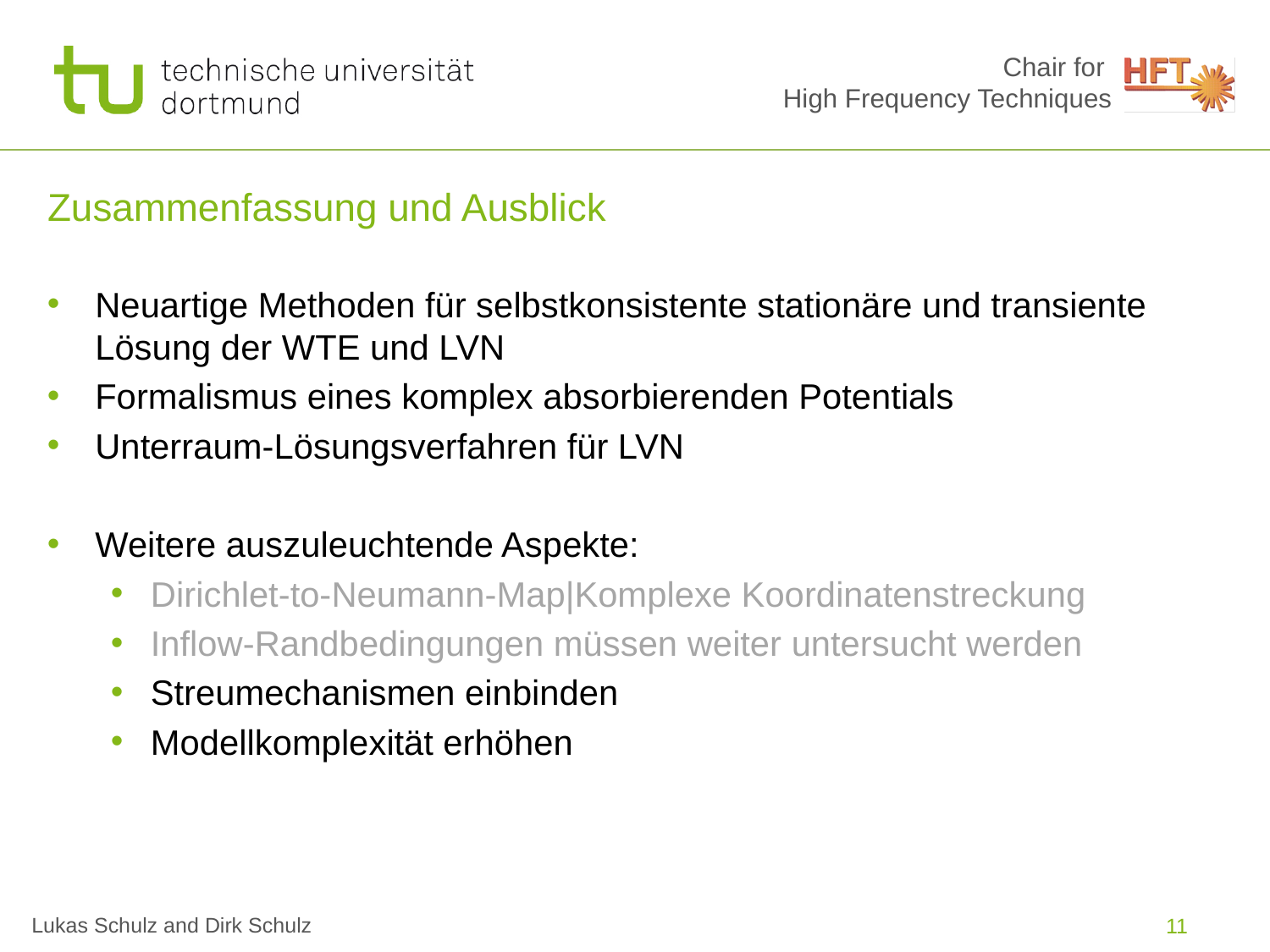

Zusammenfassung und Ausblick
Neuartige Methoden für selbstkonsistente stationäre und transiente Lösung der WTE und LVN
Formalismus eines komplex absorbierenden Potentials
Unterraum-Lösungsverfahren für LVN

Weitere auszuleuchtende Aspekte:
Dirichlet-to-Neumann-Map|Komplexe Koordinatenstreckung
Inflow-Randbedingungen müssen weiter untersucht werden
Streumechanismen einbinden
Modellkomplexität erhöhen

11